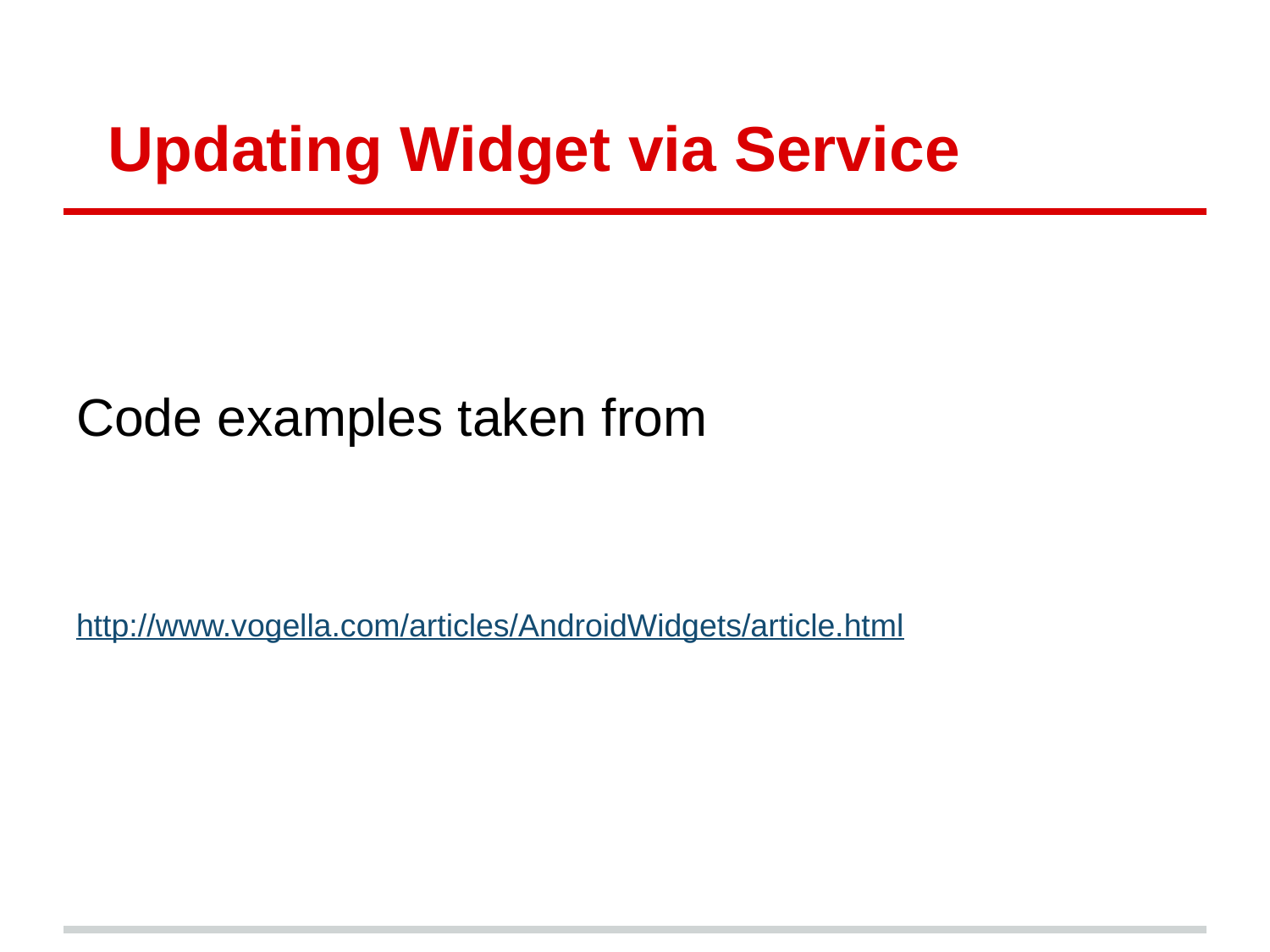

# Updating Widget via Service

Code examples taken from

http://www.vogella.com/articles/AndroidWidgets/article.html